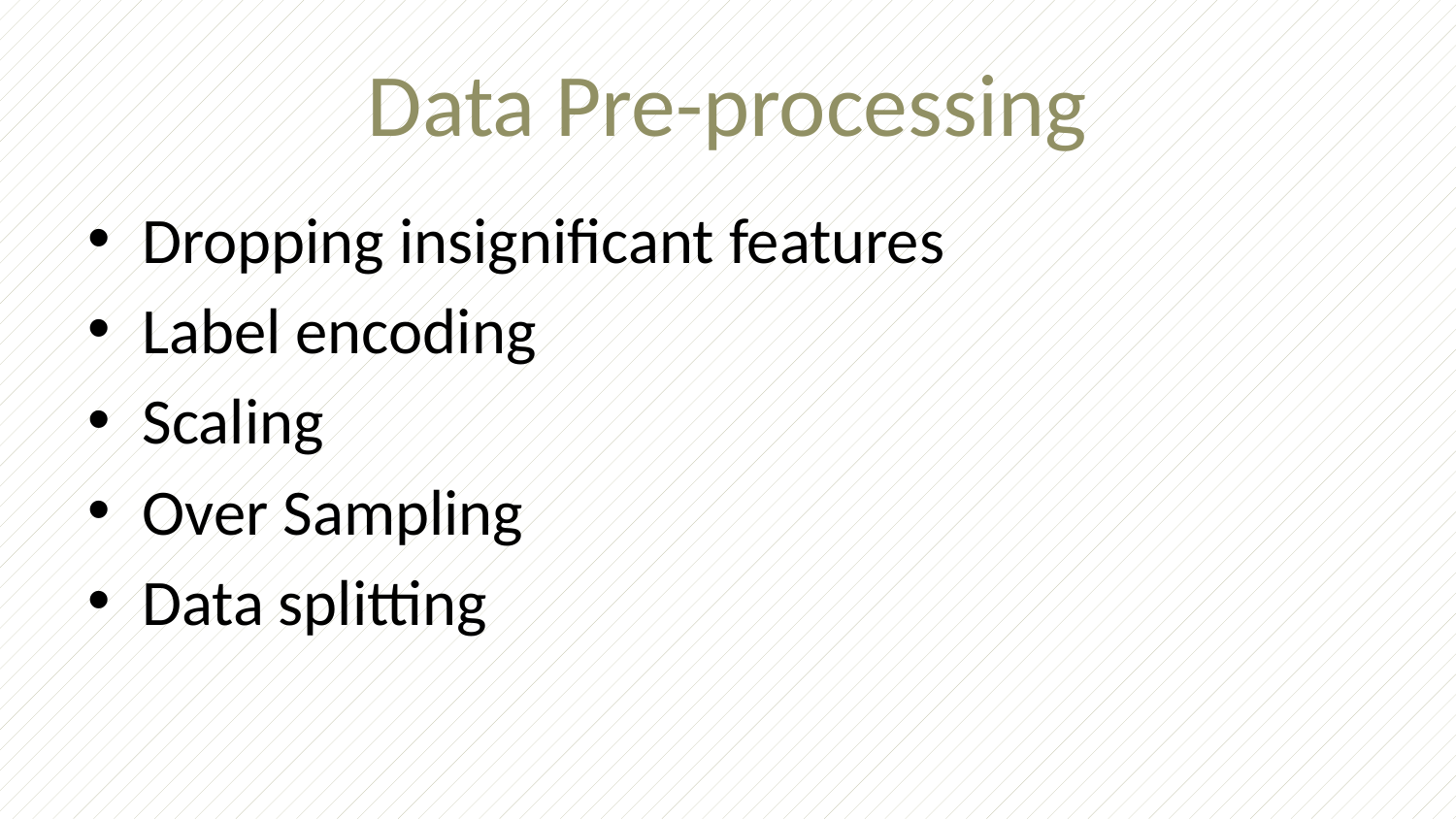

# Data Pre-processing
Dropping insignificant features
Label encoding
Scaling
Over Sampling
Data splitting